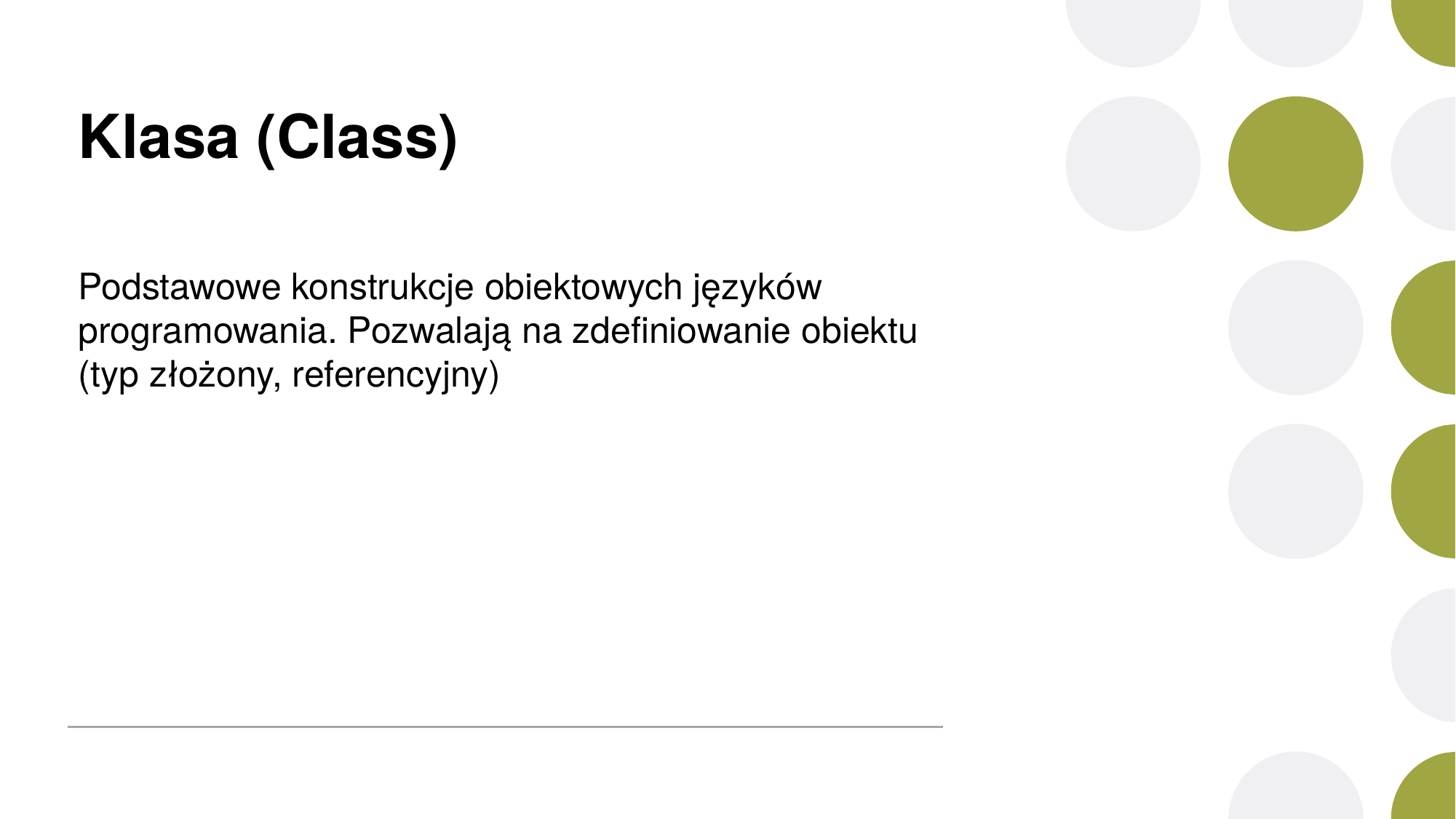

# Klasa (Class)
Podstawowe konstrukcje obiektowych języków programowania. Pozwalają na zdefiniowanie obiektu (typ złożony, referencyjny)